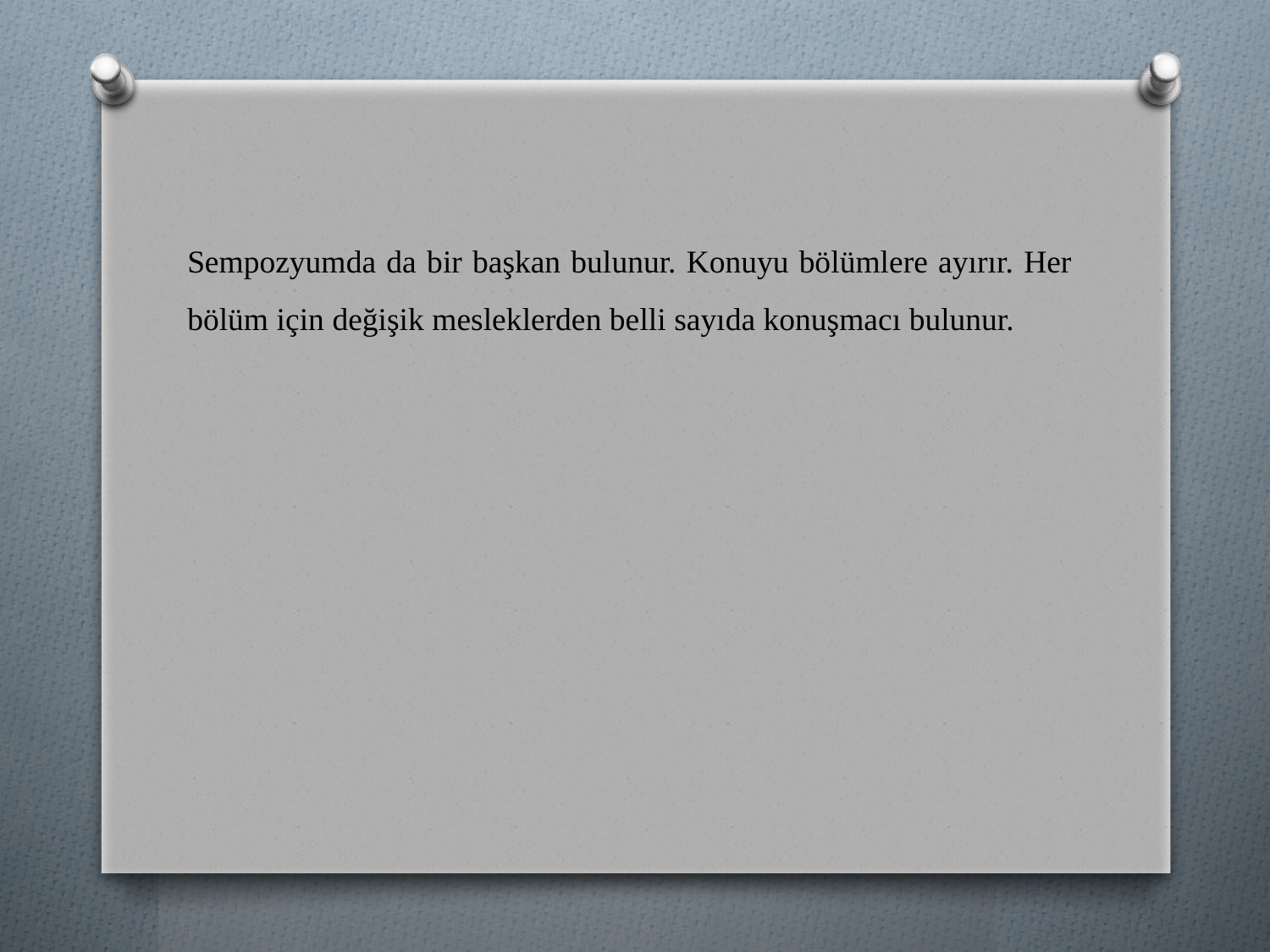

Sempozyumda da bir başkan bulunur. Konuyu bölümlere ayırır. Her bölüm için değişik mesleklerden belli sayıda konuşmacı bulunur.